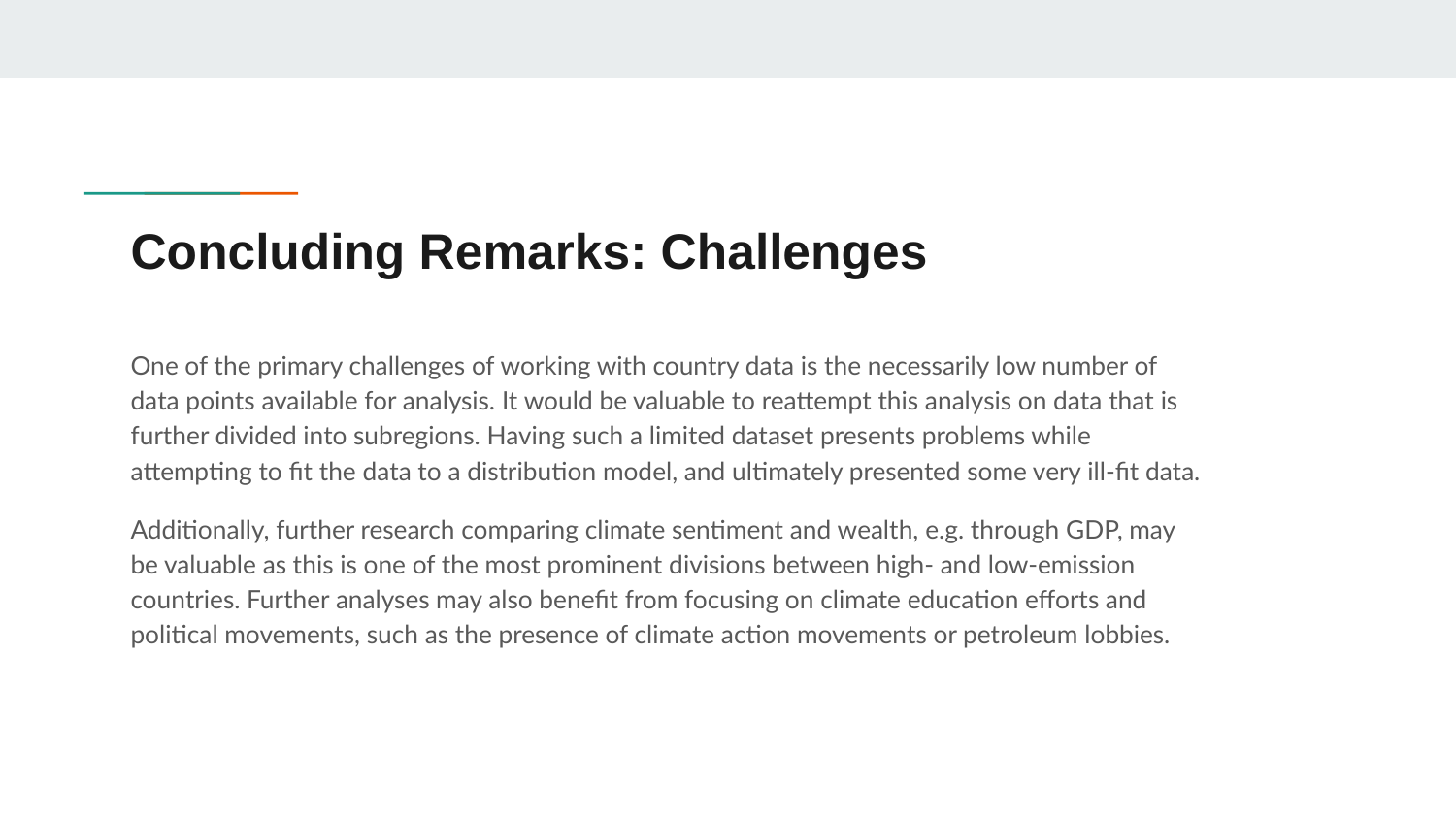

# Concluding Remarks: Challenges
One of the primary challenges of working with country data is the necessarily low number of data points available for analysis. It would be valuable to reattempt this analysis on data that is further divided into subregions. Having such a limited dataset presents problems while attempting to fit the data to a distribution model, and ultimately presented some very ill-fit data.
Additionally, further research comparing climate sentiment and wealth, e.g. through GDP, may be valuable as this is one of the most prominent divisions between high- and low-emission countries. Further analyses may also benefit from focusing on climate education efforts and political movements, such as the presence of climate action movements or petroleum lobbies.